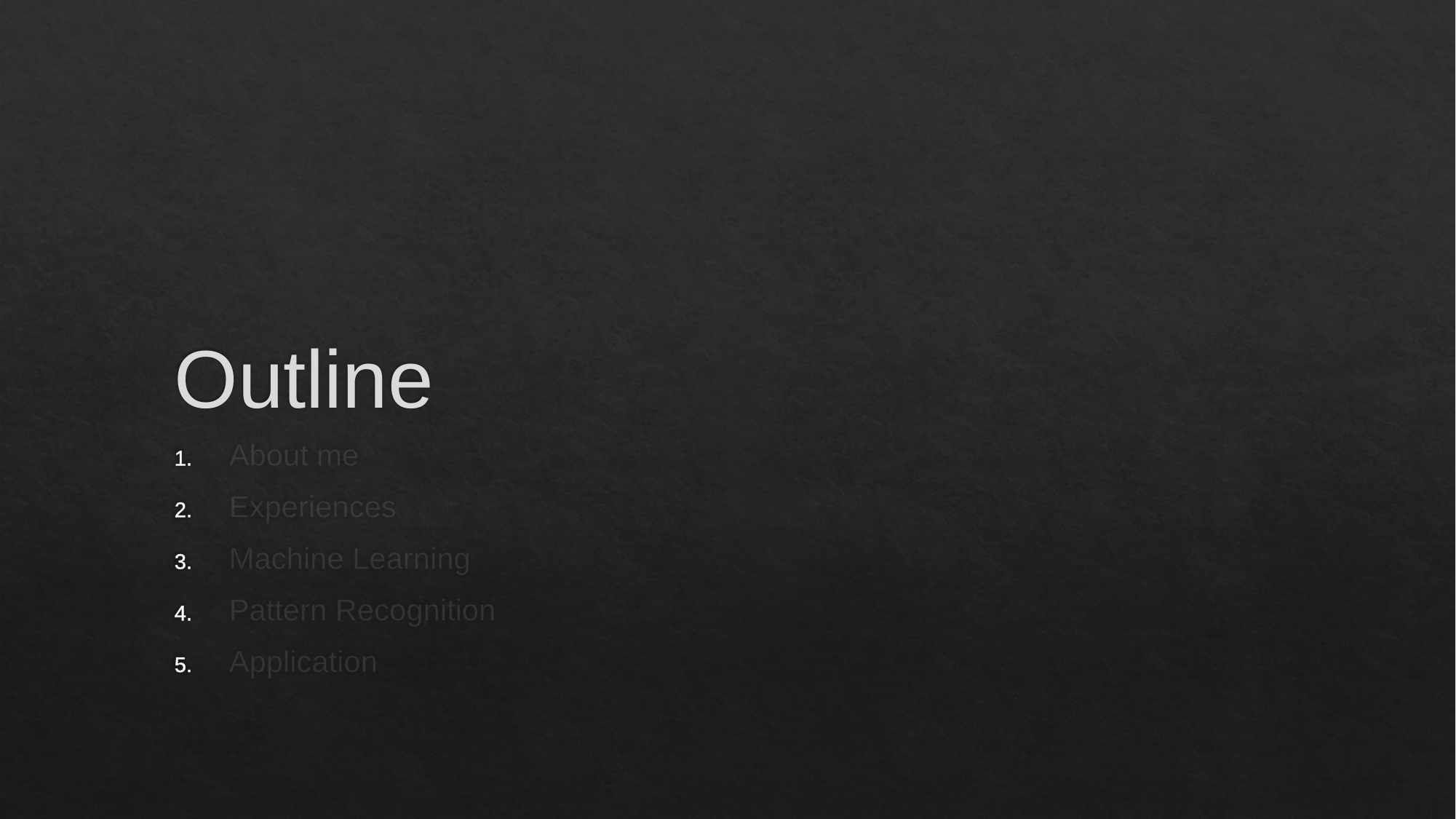

# Outline
About me
Experiences
Machine Learning
Pattern Recognition
Application